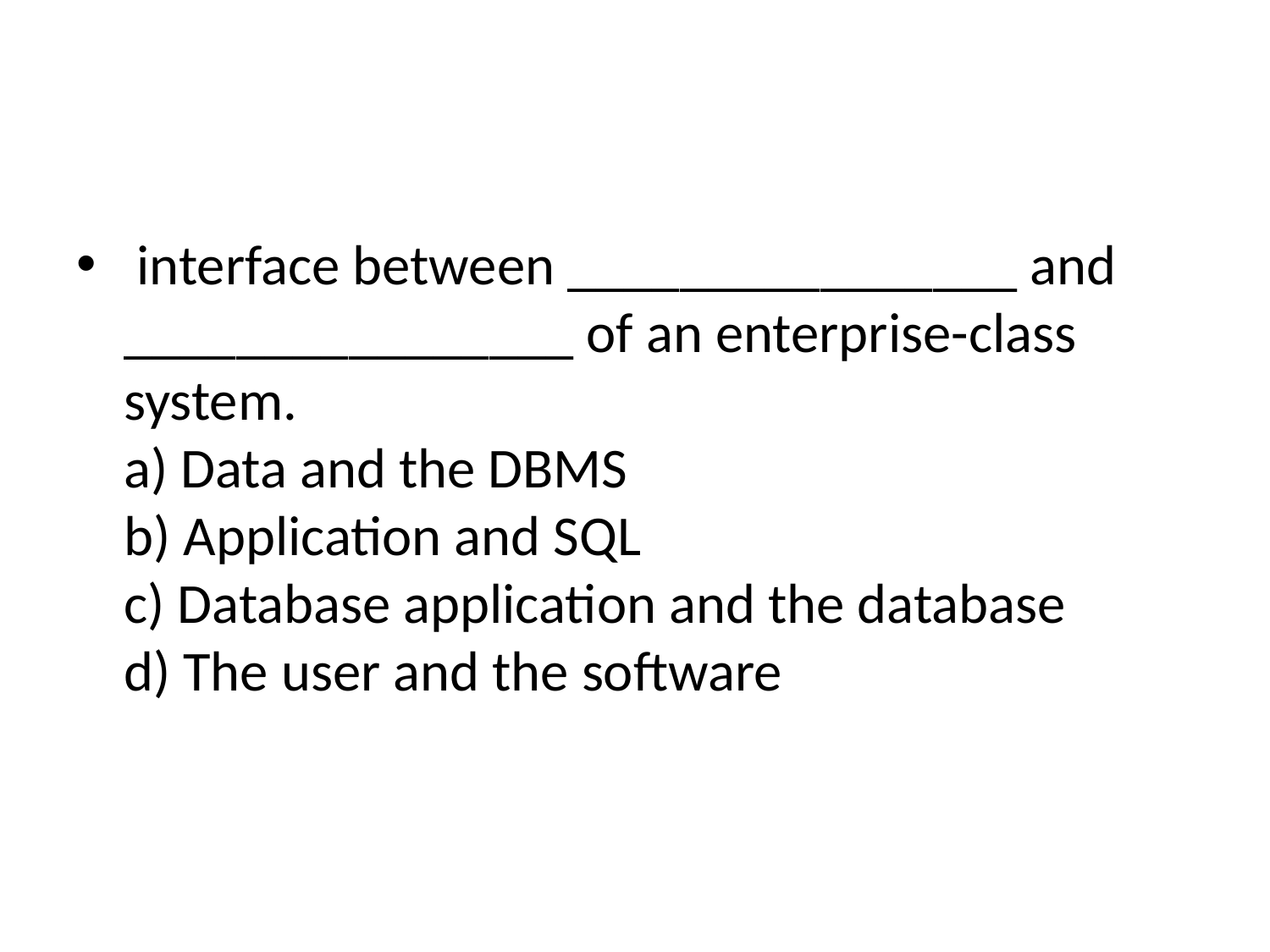

#
 interface between ________________ and ________________ of an enterprise-class system.
a) Data and the DBMS
b) Application and SQL
c) Database application and the database
d) The user and the software